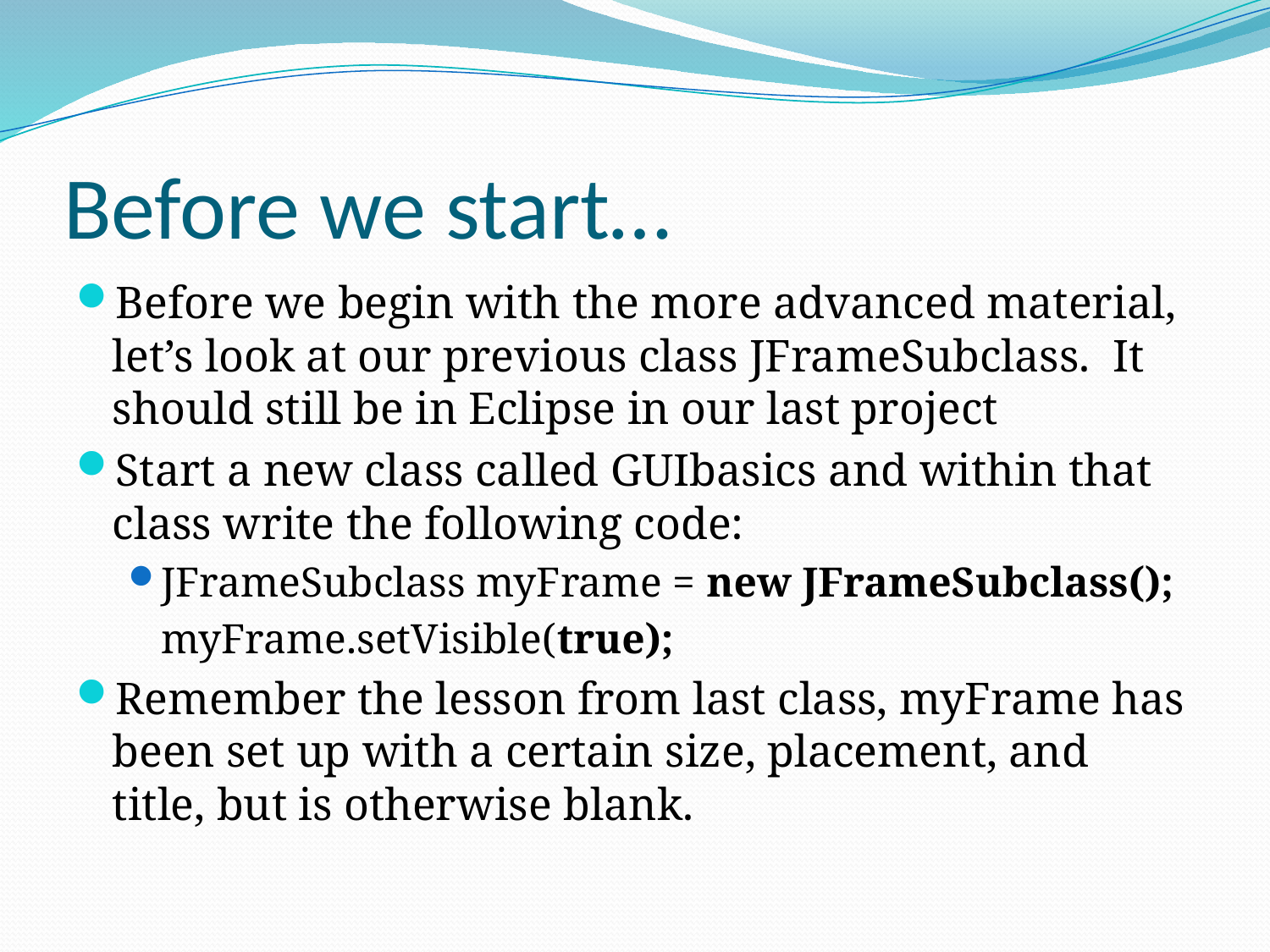

# Before we start…
Before we begin with the more advanced material, let’s look at our previous class JFrameSubclass.  It should still be in Eclipse in our last project
Start a new class called GUIbasics and within that class write the following code:
JFrameSubclass myFrame = new JFrameSubclass();
	myFrame.setVisible(true);
Remember the lesson from last class, myFrame has been set up with a certain size, placement, and title, but is otherwise blank.